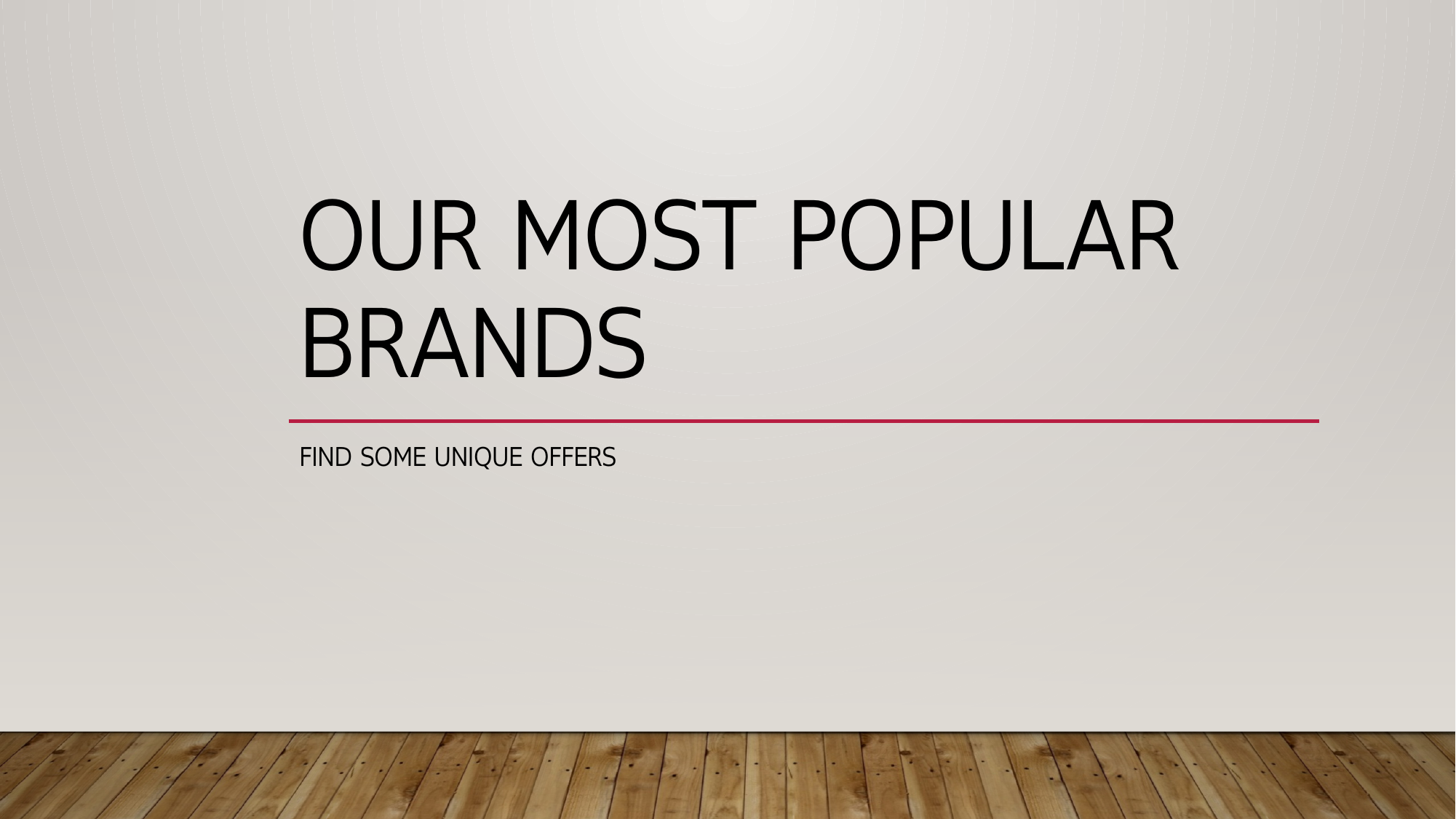

# Our Most Popular Brands
Find some Unique Offers